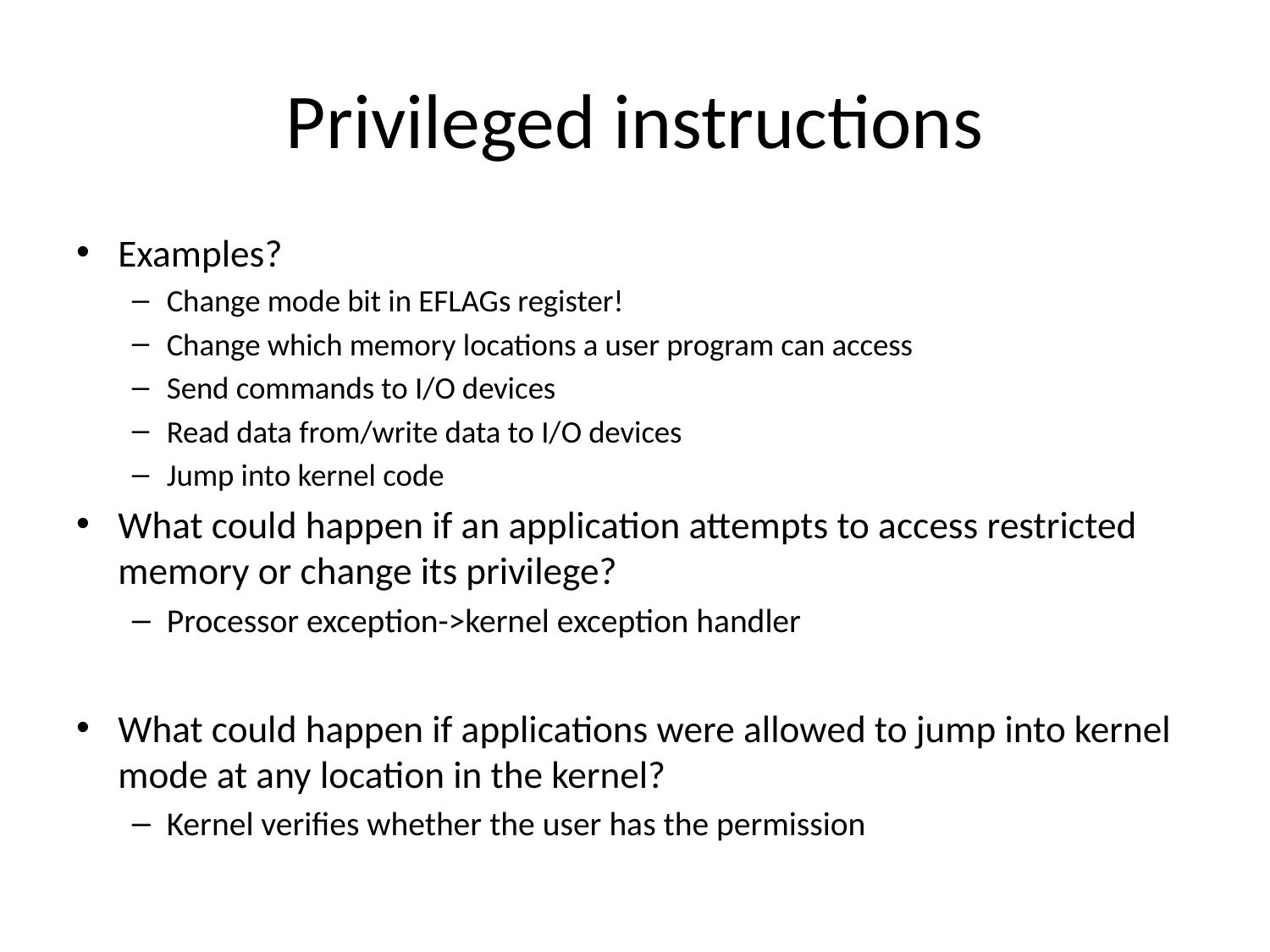

# Privileged instructions
Examples?
Change mode bit in EFLAGs register!
Change which memory locations a user program can access
Send commands to I/O devices
Read data from/write data to I/O devices
Jump into kernel code
What could happen if an application attempts to access restricted memory or change its privilege?
Processor exception->kernel exception handler

What could happen if applications were allowed to jump into kernel mode at any location in the kernel?
Kernel verifies whether the user has the permission